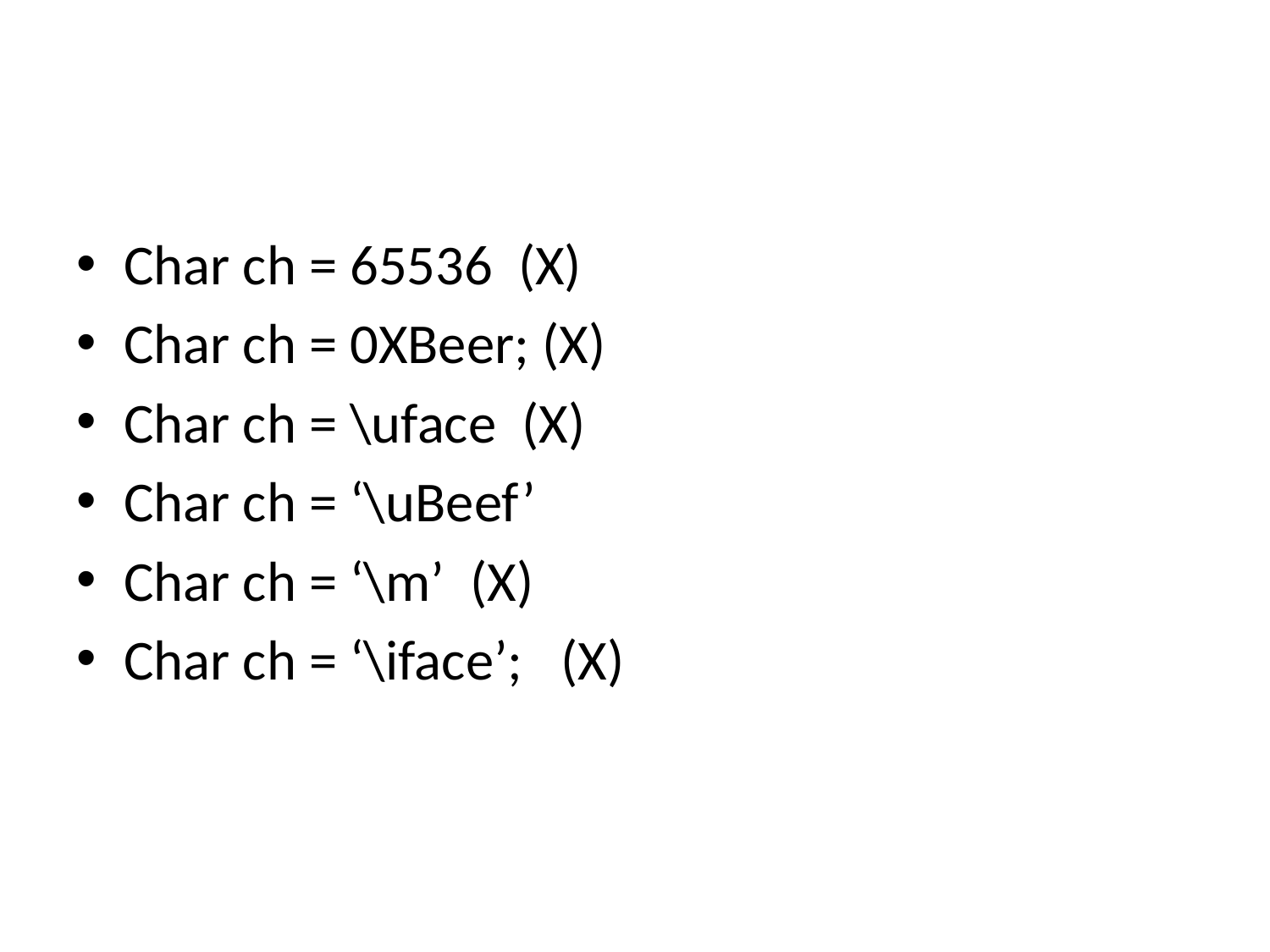

#
Char ch = 65536  (X)
Char ch = 0XBeer; (X)
Char ch = \uface  (X)
Char ch = ‘\uBeef’
Char ch = ‘\m’  (X)
Char ch = ‘\iface’;   (X)